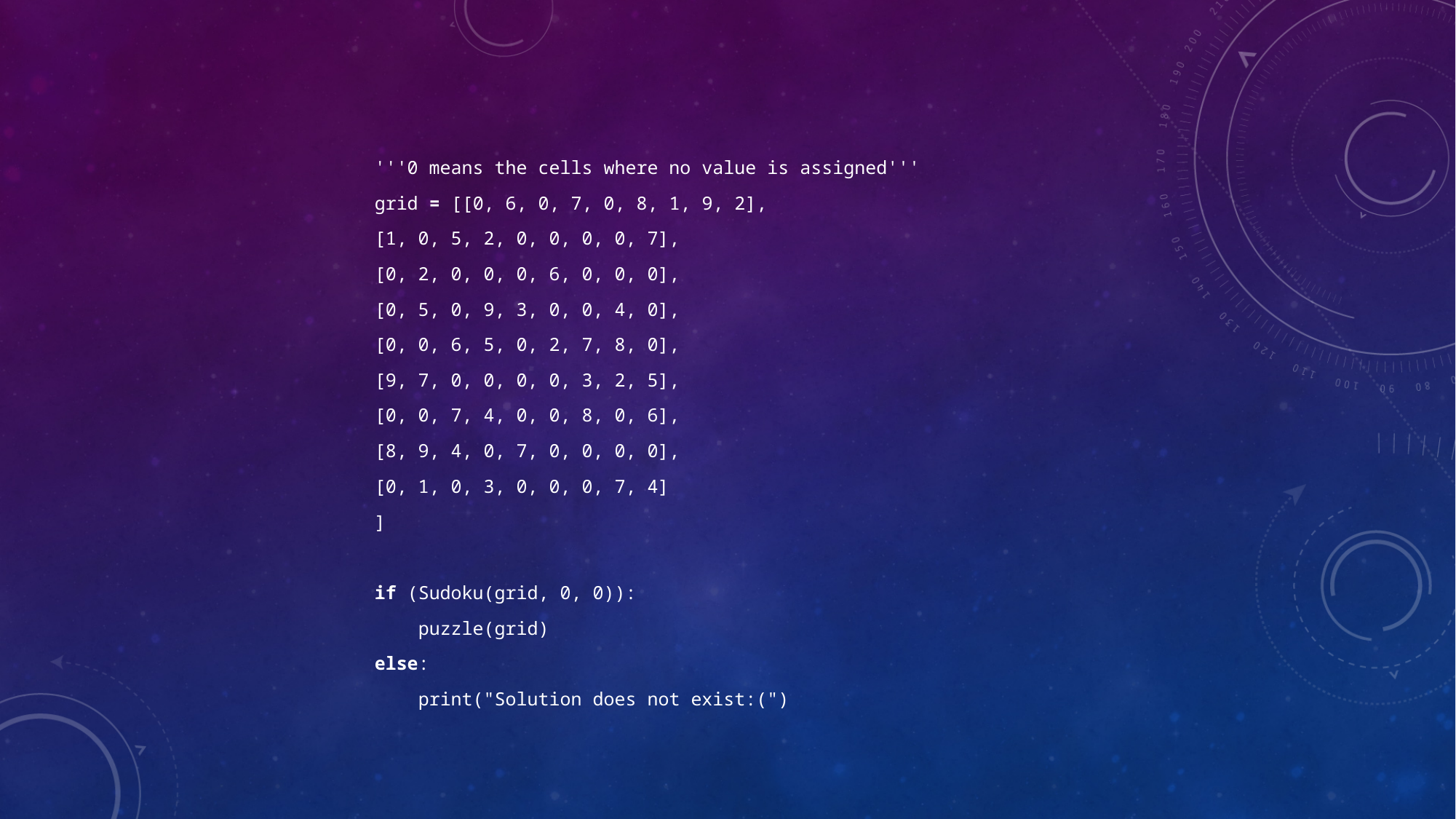

'''0 means the cells where no value is assigned'''
grid = [[0, 6, 0, 7, 0, 8, 1, 9, 2],
[1, 0, 5, 2, 0, 0, 0, 0, 7],
[0, 2, 0, 0, 0, 6, 0, 0, 0],
[0, 5, 0, 9, 3, 0, 0, 4, 0],
[0, 0, 6, 5, 0, 2, 7, 8, 0],
[9, 7, 0, 0, 0, 0, 3, 2, 5],
[0, 0, 7, 4, 0, 0, 8, 0, 6],
[8, 9, 4, 0, 7, 0, 0, 0, 0],
[0, 1, 0, 3, 0, 0, 0, 7, 4]
]

if (Sudoku(grid, 0, 0)):
    puzzle(grid)
else:
    print("Solution does not exist:(")